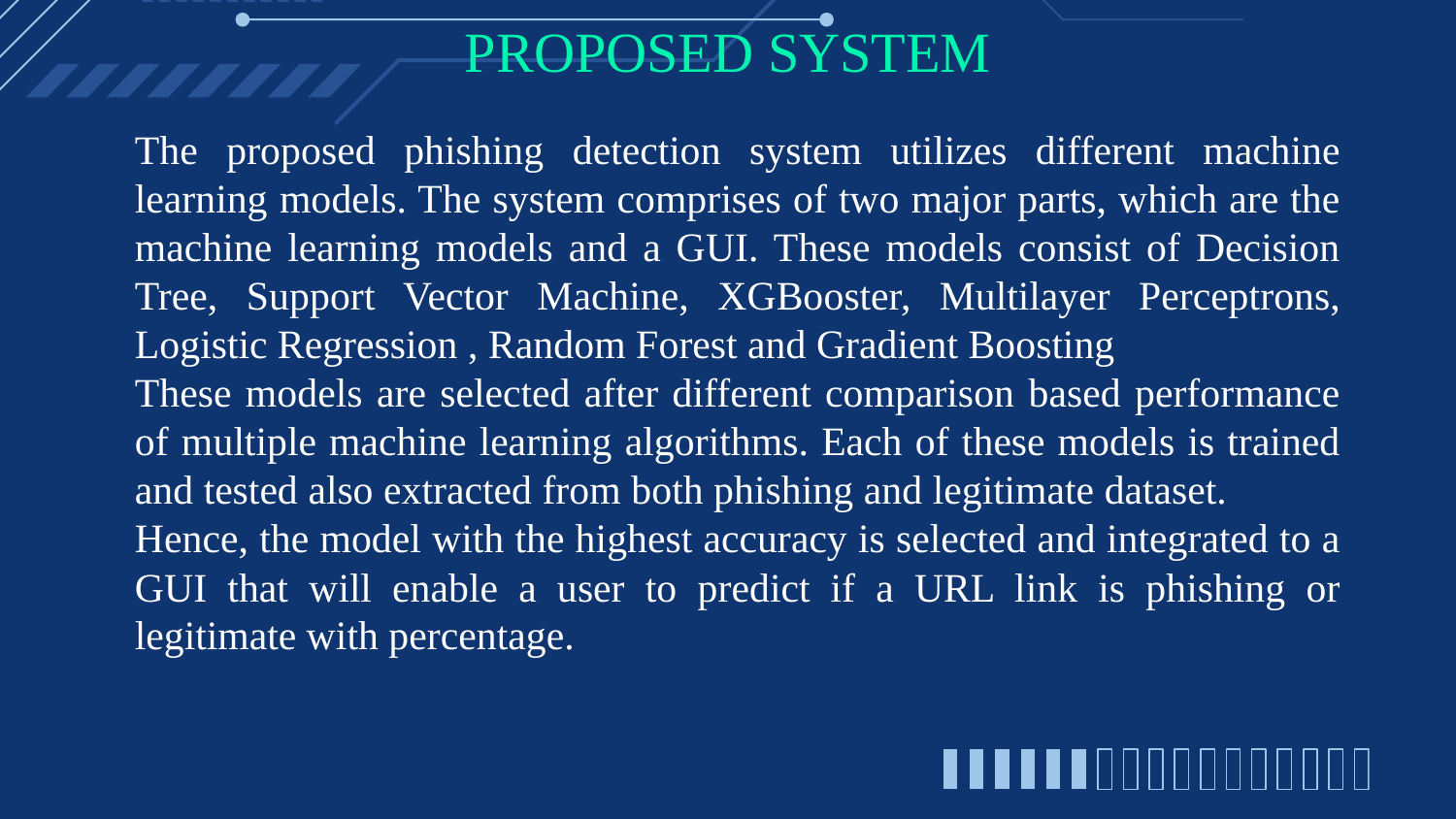

# PROPOSED SYSTEM
The proposed phishing detection system utilizes different machine learning models. The system comprises of two major parts, which are the machine learning models and a GUI. These models consist of Decision Tree, Support Vector Machine, XGBooster, Multilayer Perceptrons, Logistic Regression , Random Forest and Gradient Boosting
These models are selected after different comparison based performance of multiple machine learning algorithms. Each of these models is trained and tested also extracted from both phishing and legitimate dataset.
Hence, the model with the highest accuracy is selected and integrated to a GUI that will enable a user to predict if a URL link is phishing or legitimate with percentage.